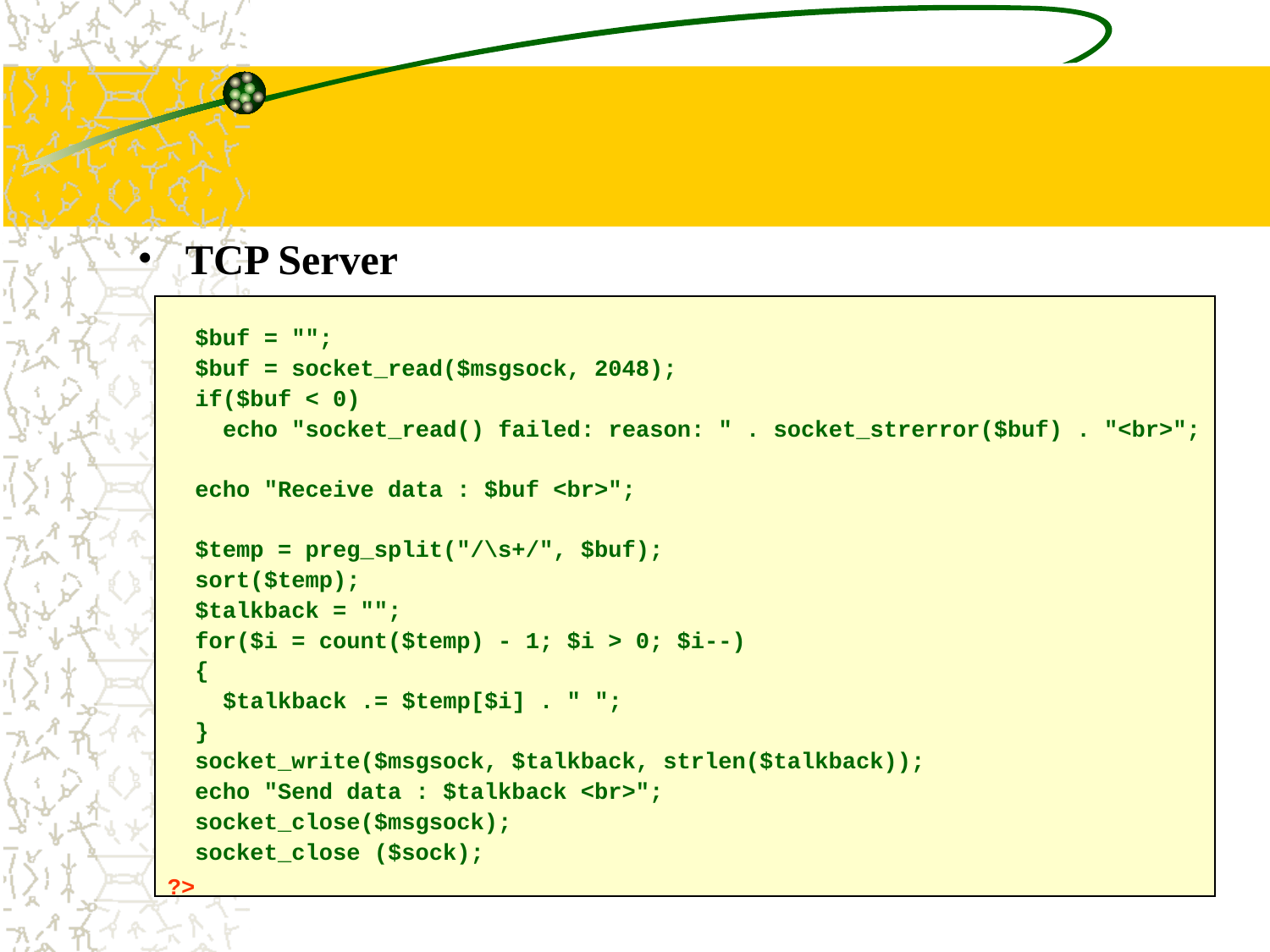

#
TCP Server

  $buf = "";
  $buf = socket_read($msgsock, 2048);
  if($buf < 0)
    echo "socket_read() failed: reason: " . socket_strerror($buf) . "<br>";

  echo "Receive data : $buf <br>";

  $temp = preg_split("/\s+/", $buf);
  sort($temp);
  $talkback = "";
  for($i = count($temp) - 1; $i > 0; $i--)
  {
    $talkback .= $temp[$i] . " ";
  }
  socket_write($msgsock, $talkback, strlen($talkback));
  echo "Send data : $talkback <br>";
  socket_close($msgsock);
  socket_close ($sock);
?>